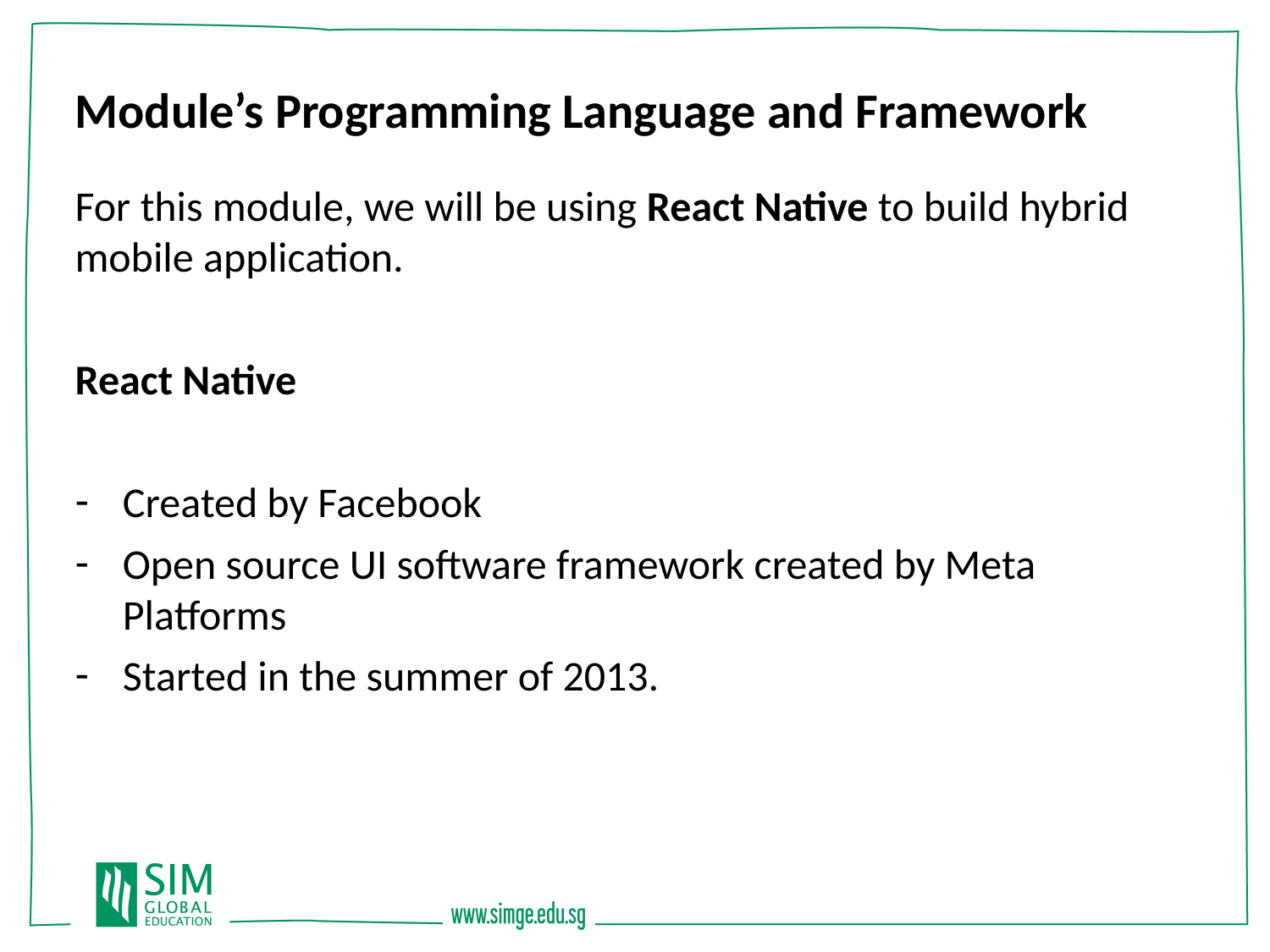

Module’s Programming Language and Framework
For this module, we will be using React Native to build hybrid mobile application.

React Native

Created by Facebook
Open source UI software framework created by Meta Platforms
Started in the summer of 2013.